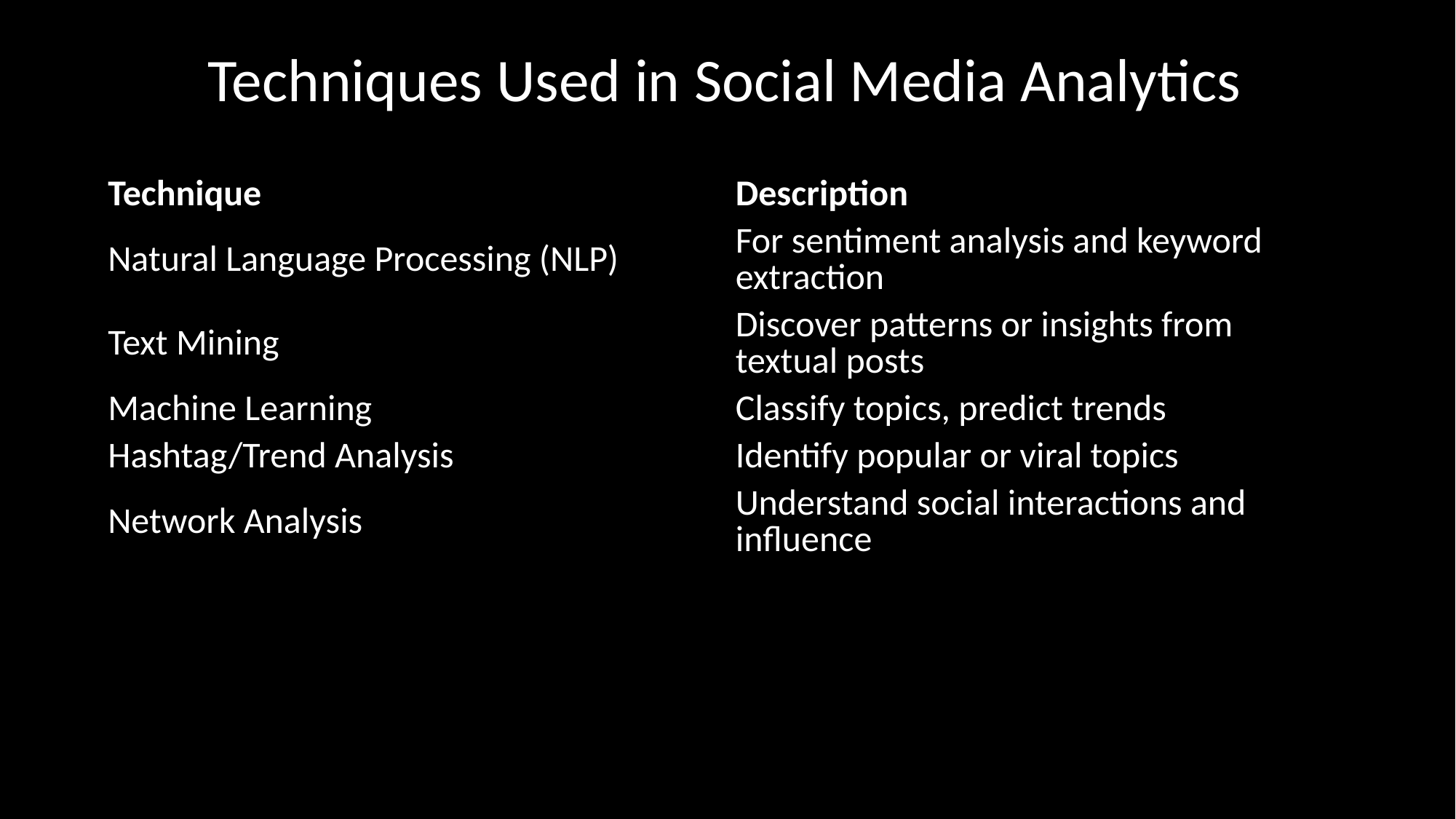

Techniques Used in Social Media Analytics

# Search Problems
| Technique | Description |
| --- | --- |
| Natural Language Processing (NLP) | For sentiment analysis and keyword extraction |
| Text Mining | Discover patterns or insights from textual posts |
| Machine Learning | Classify topics, predict trends |
| Hashtag/Trend Analysis | Identify popular or viral topics |
| Network Analysis | Understand social interactions and influence |